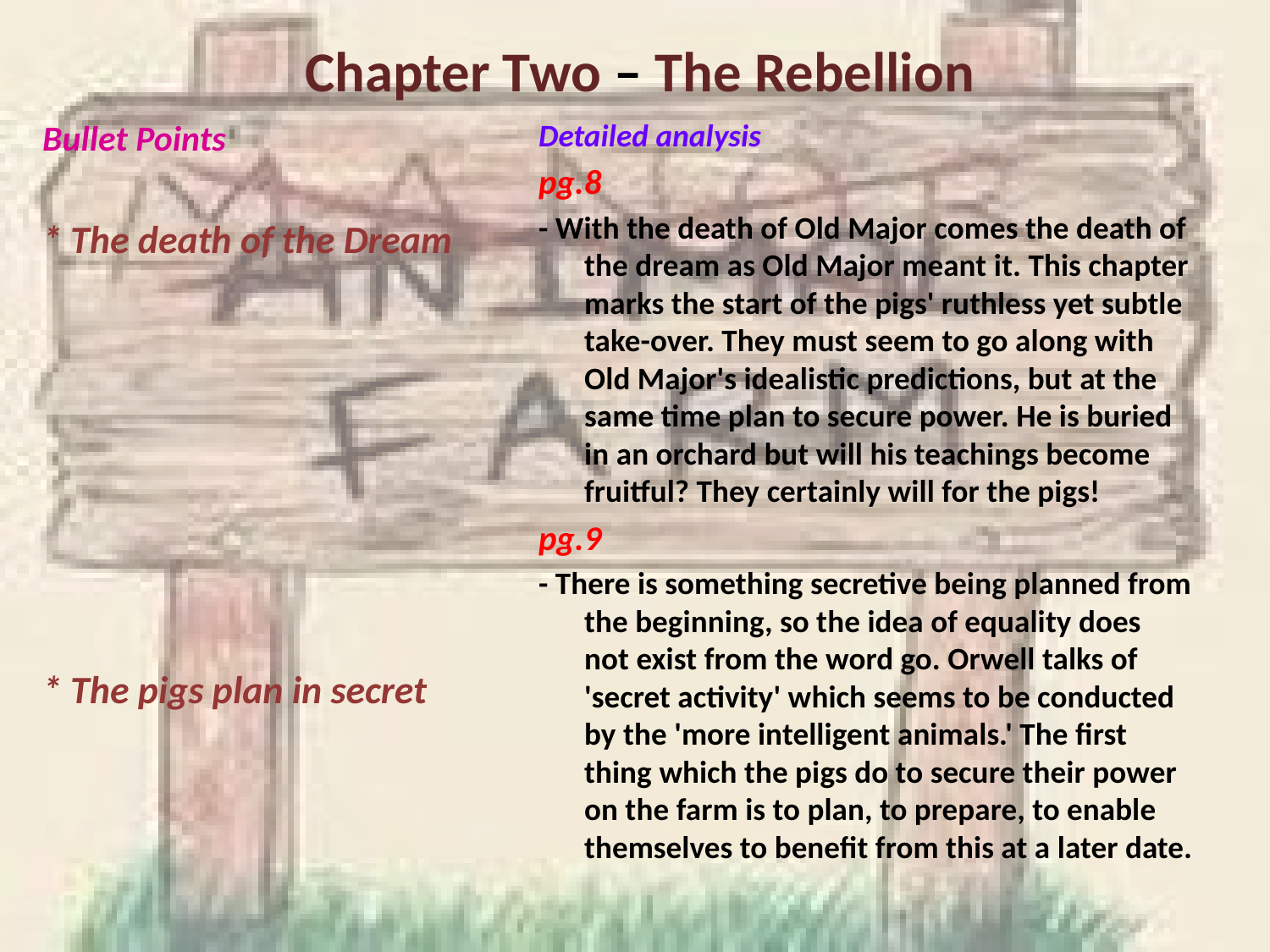

# Chapter Two – The Rebellion
Bullet Points

* The death of the Dream

* The pigs plan in secret

Detailed analysis
pg.8
- With the death of Old Major comes the death of the dream as Old Major meant it. This chapter marks the start of the pigs' ruthless yet subtle take-over. They must seem to go along with Old Major's idealistic predictions, but at the same time plan to secure power. He is buried in an orchard but will his teachings become fruitful? They certainly will for the pigs!
pg.9
- There is something secretive being planned from the beginning, so the idea of equality does not exist from the word go. Orwell talks of 'secret activity' which seems to be conducted by the 'more intelligent animals.' The first thing which the pigs do to secure their power on the farm is to plan, to prepare, to enable themselves to benefit from this at a later date.